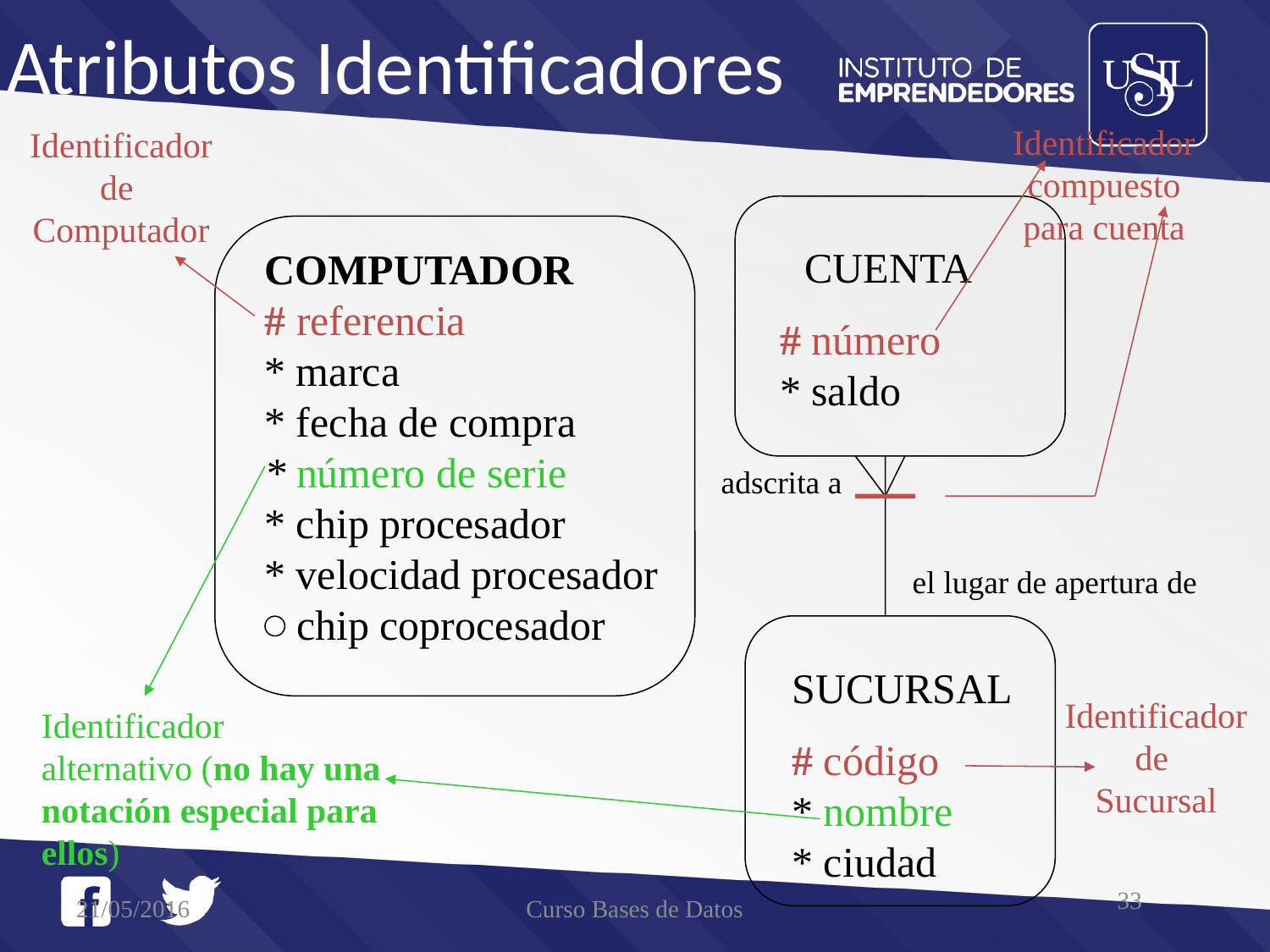

# Atributos Identificadores
Identificador
compuesto
para cuenta
Identificador
de
Computador

CUENTA
# número     * saldo
COMPUTADOR
# referencia
* marca
* fecha de compra
* número de serie
* chip procesador
* velocidad procesador
   chip coprocesador

adscrita a

el lugar de apertura de

SUCURSAL
# código      * nombre     * ciudad
Identificador
de
Sucursal
Identificador
alternativo (no hay una notación especial para ellos)

33
21/05/2016
Curso Bases de Datos